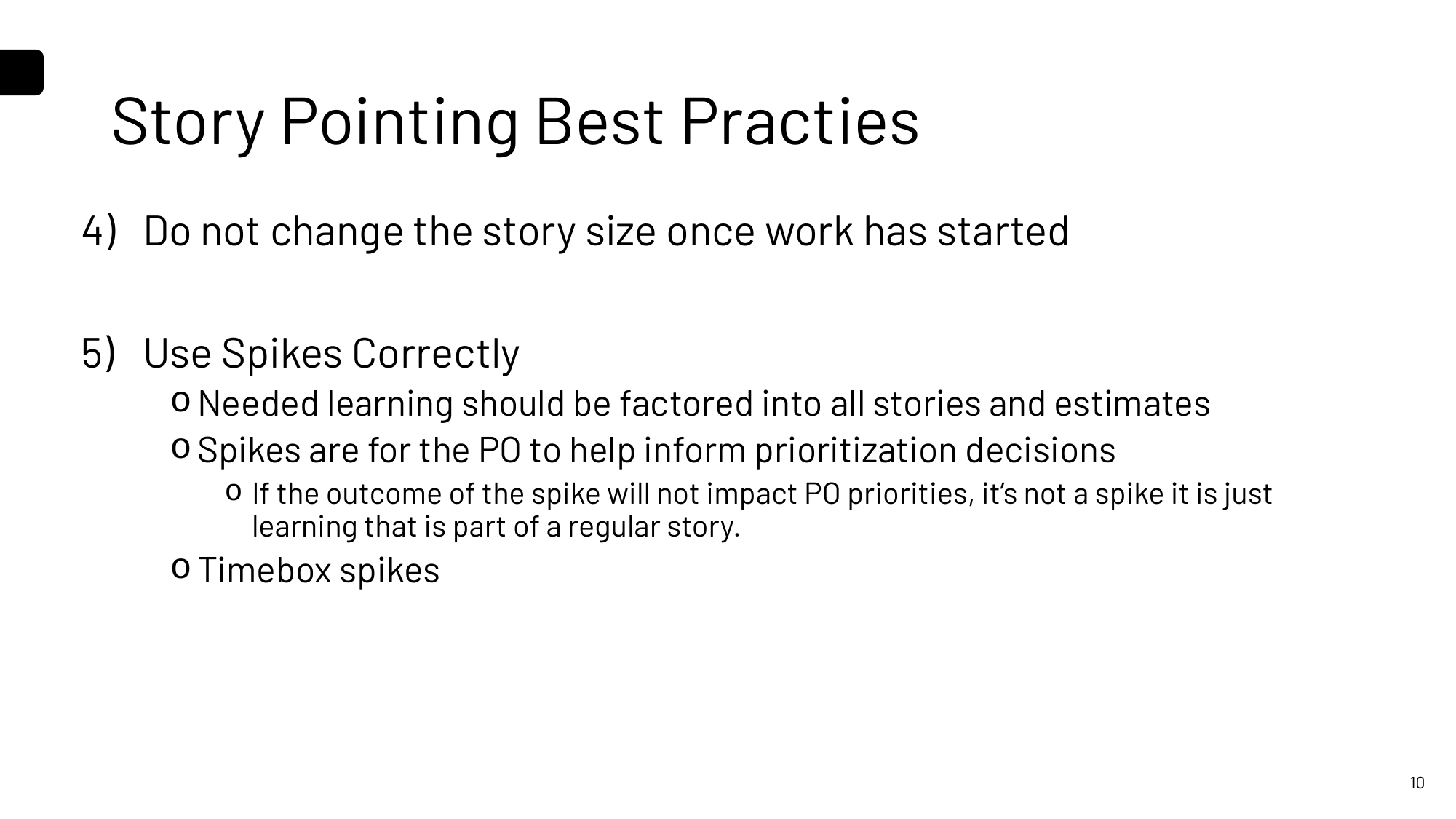

# Story Pointing Best Practies
Do not change the story size once work has started

Use Spikes Correctly
Needed learning should be factored into all stories and estimates
Spikes are for the PO to help inform prioritization decisions
If the outcome of the spike will not impact PO priorities, it’s not a spike it is just learning that is part of a regular story.
Timebox spikes